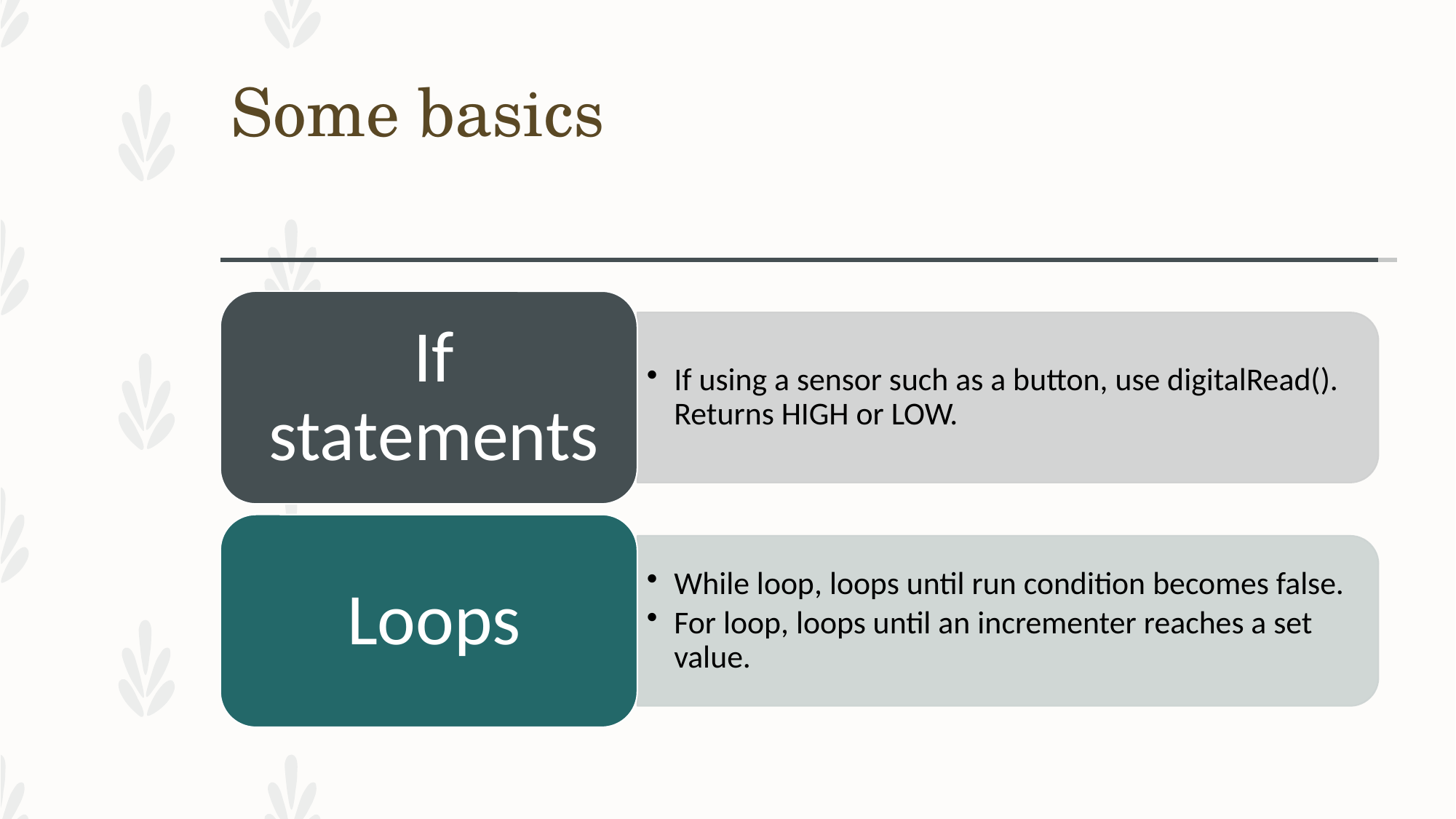

# Some basics
If using a sensor such as a button, use digitalRead(). Returns HIGH or LOW.
If statements
While loop, loops until run condition becomes false.
For loop, loops until an incrementer reaches a set value.
Loops